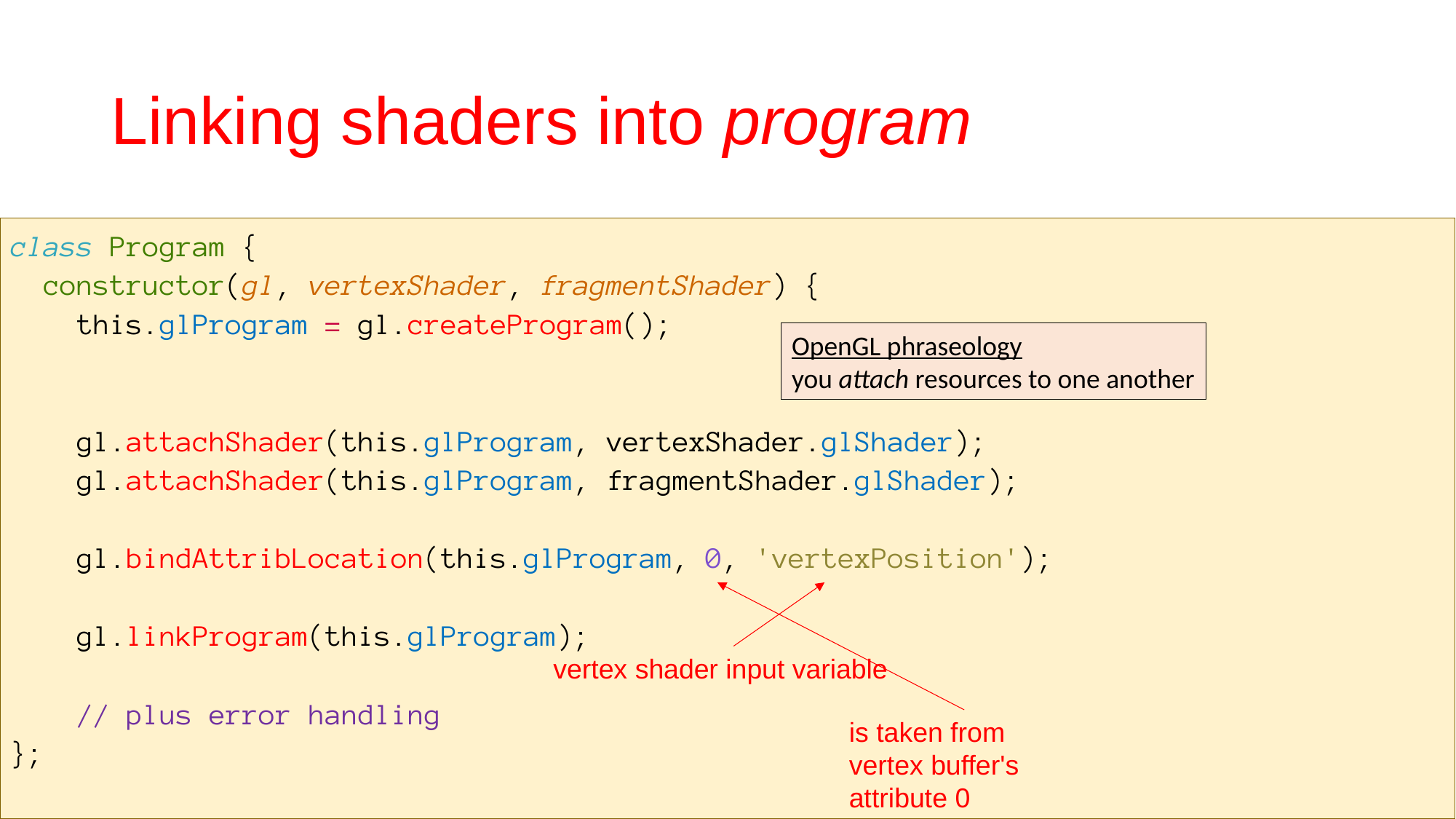

# Linking shaders into program
class Program {
  constructor(gl, vertexShader, fragmentShader) {
    this.glProgram = gl.createProgram();

    gl.attachShader(this.glProgram, vertexShader.glShader);
    gl.attachShader(this.glProgram, fragmentShader.glShader);

    gl.bindAttribLocation(this.glProgram, 0, 'vertexPosition');

    gl.linkProgram(this.glProgram);

    // plus error handling
};
OpenGL phraseology
you attach resources to one another
vertex shader input variable
is taken from vertex buffer's attribute 0